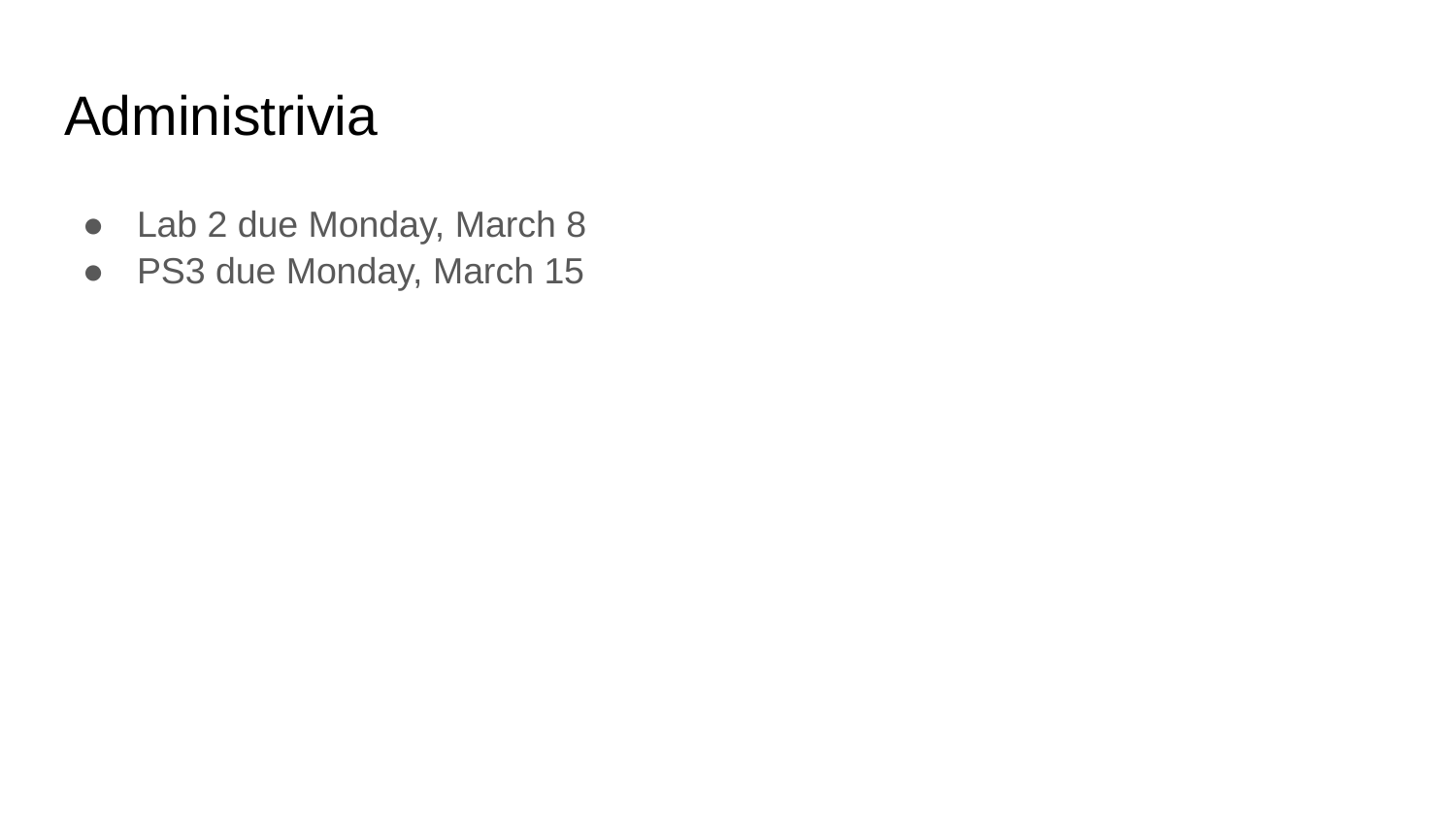

# Administrivia
Lab 2 due Monday, March 8
PS3 due Monday, March 15